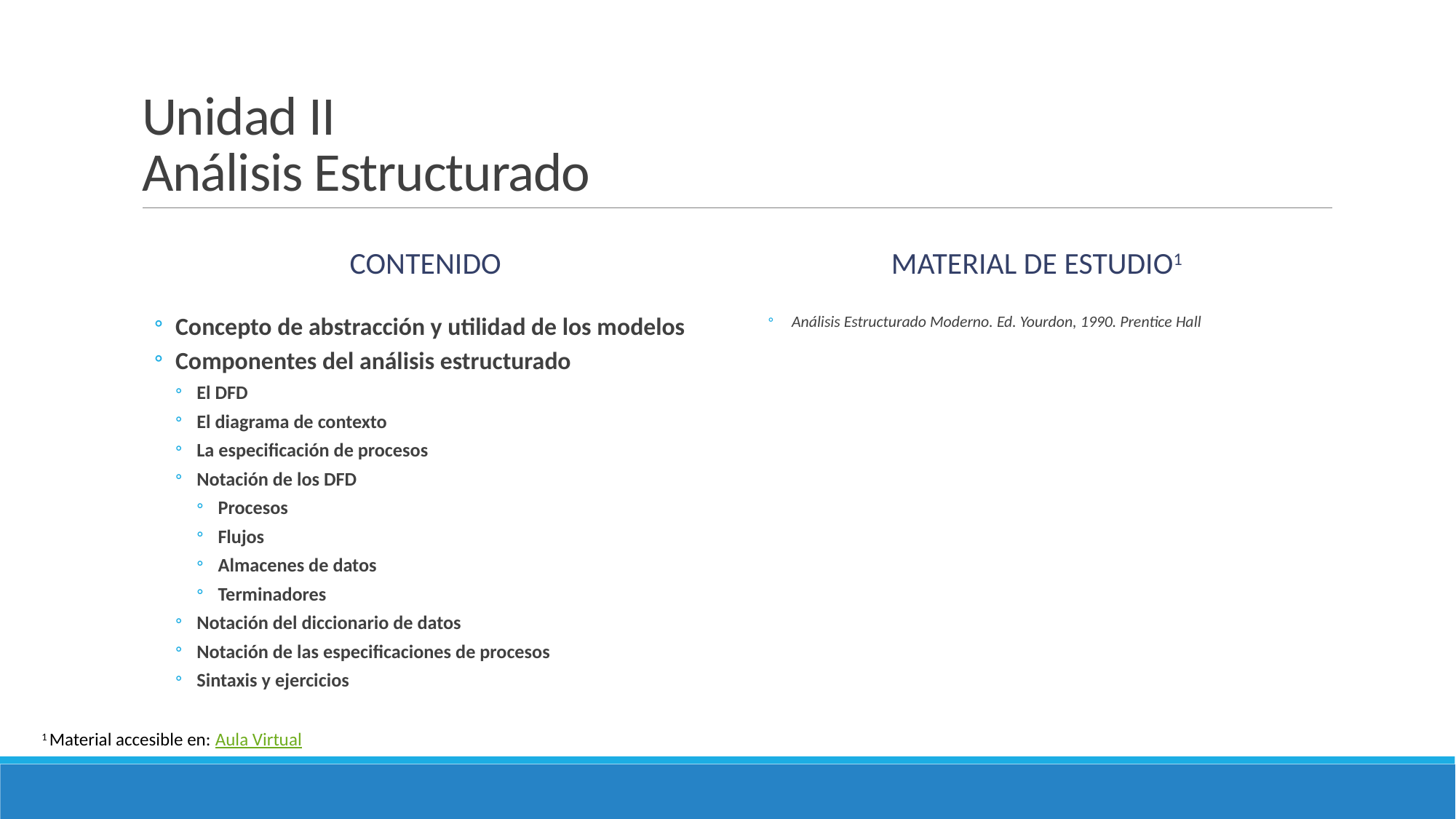

# Unidad II Análisis Estructurado
Contenido
Material de estudio1
Análisis Estructurado Moderno. Ed. Yourdon, 1990. Prentice Hall

Concepto de abstracción y utilidad de los modelos
Componentes del análisis estructurado
El DFD
El diagrama de contexto
La especificación de procesos
Notación de los DFD
Procesos
Flujos
Almacenes de datos
Terminadores
Notación del diccionario de datos
Notación de las especificaciones de procesos
Sintaxis y ejercicios
1 Material accesible en: Aula Virtual